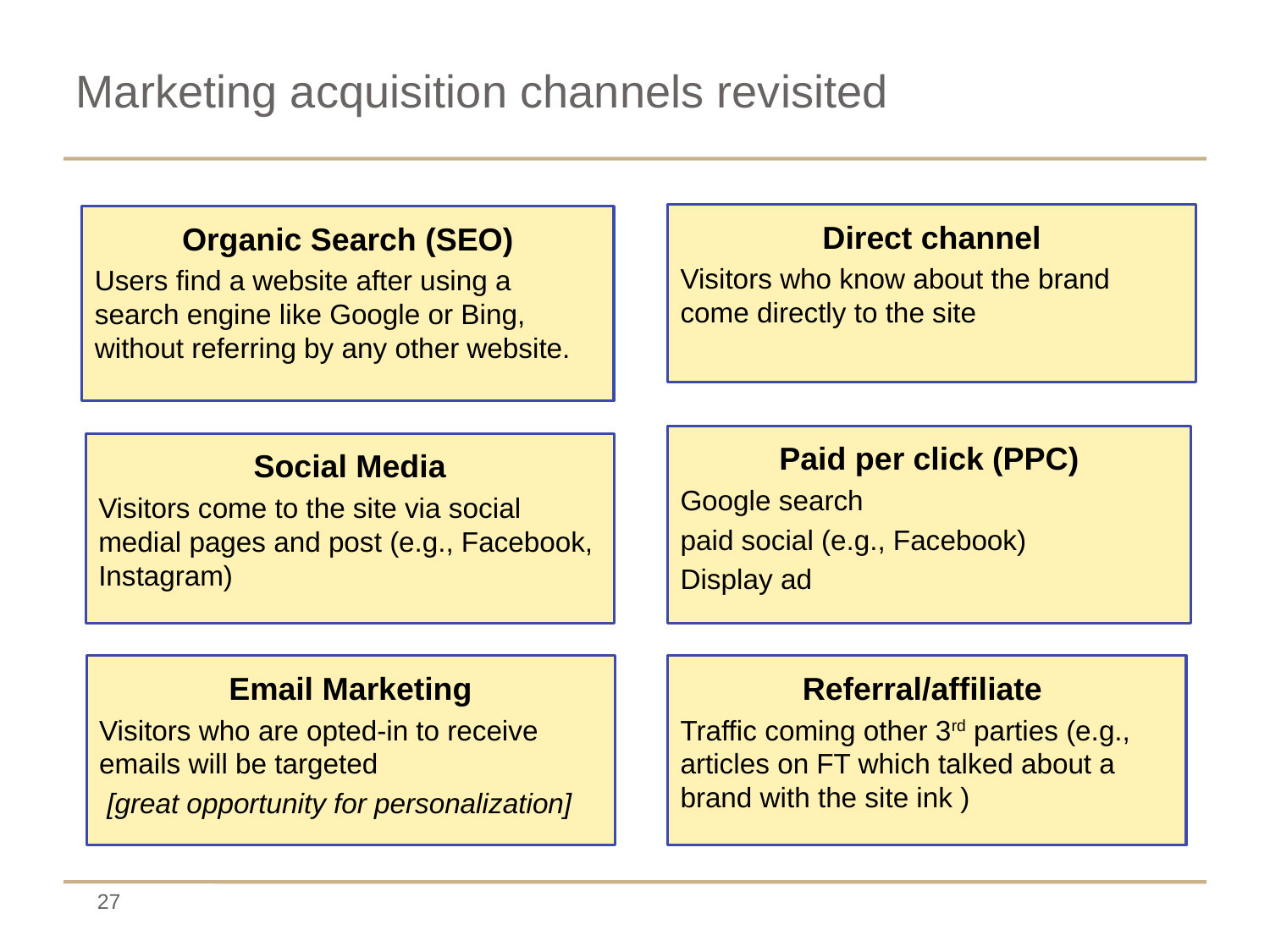

# Marketing acquisition channels revisited
Direct channel
Visitors who know about the brand come directly to the site
Organic Search (SEO)
Users find a website after using a search engine like Google or Bing, without referring by any other website.
Paid per click (PPC)
Google search
paid social (e.g., Facebook)
Display ad
Social Media
Visitors come to the site via social medial pages and post (e.g., Facebook, Instagram)
Email Marketing
Visitors who are opted-in to receive emails will be targeted
 [great opportunity for personalization]

Referral/affiliate
Traffic coming other 3rd parties (e.g., articles on FT which talked about a brand with the site ink )

27